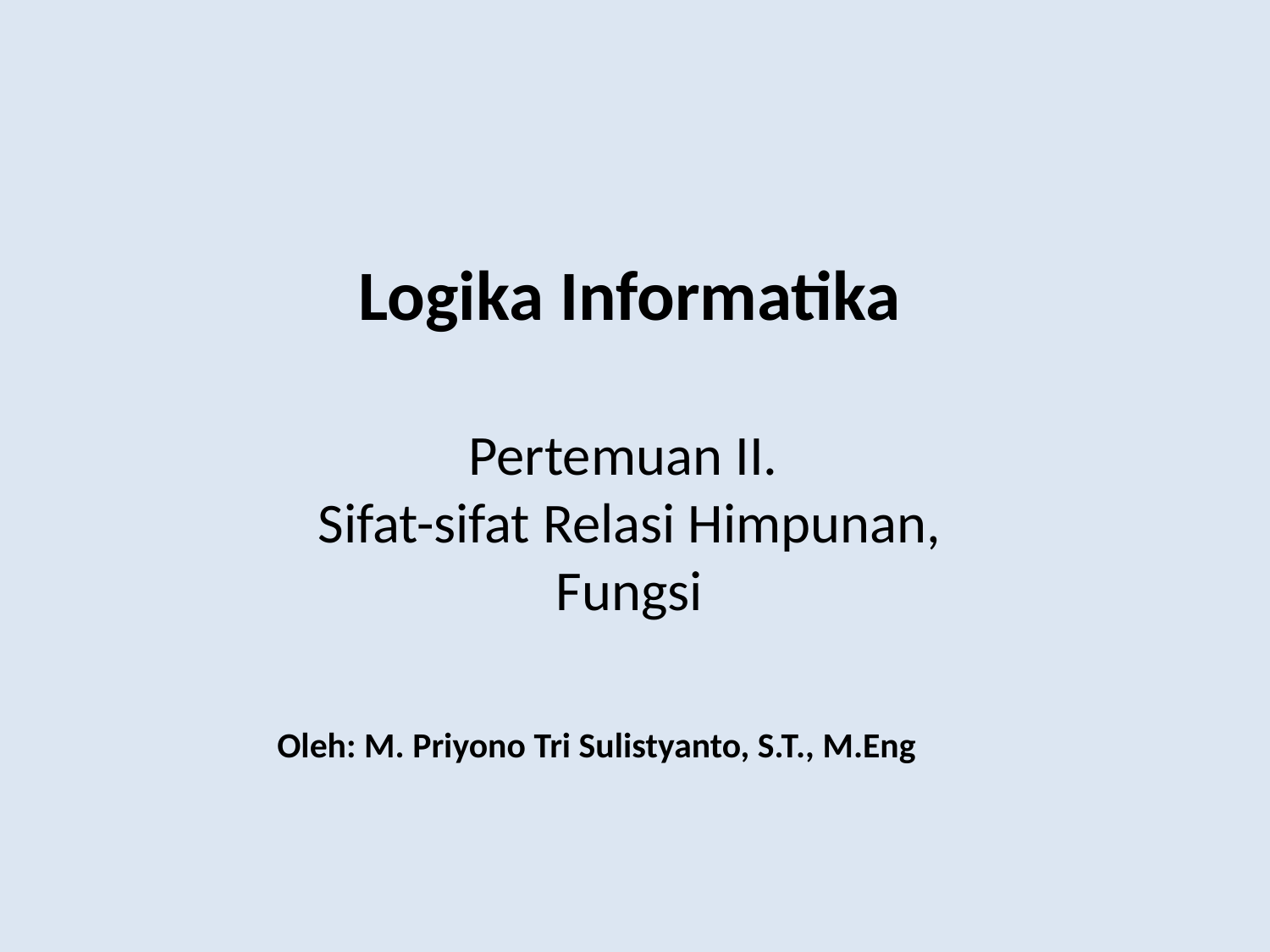

Logika Informatika

Pertemuan II.
Sifat-sifat Relasi Himpunan,
Fungsi
Oleh: M. Priyono Tri Sulistyanto, S.T., M.Eng